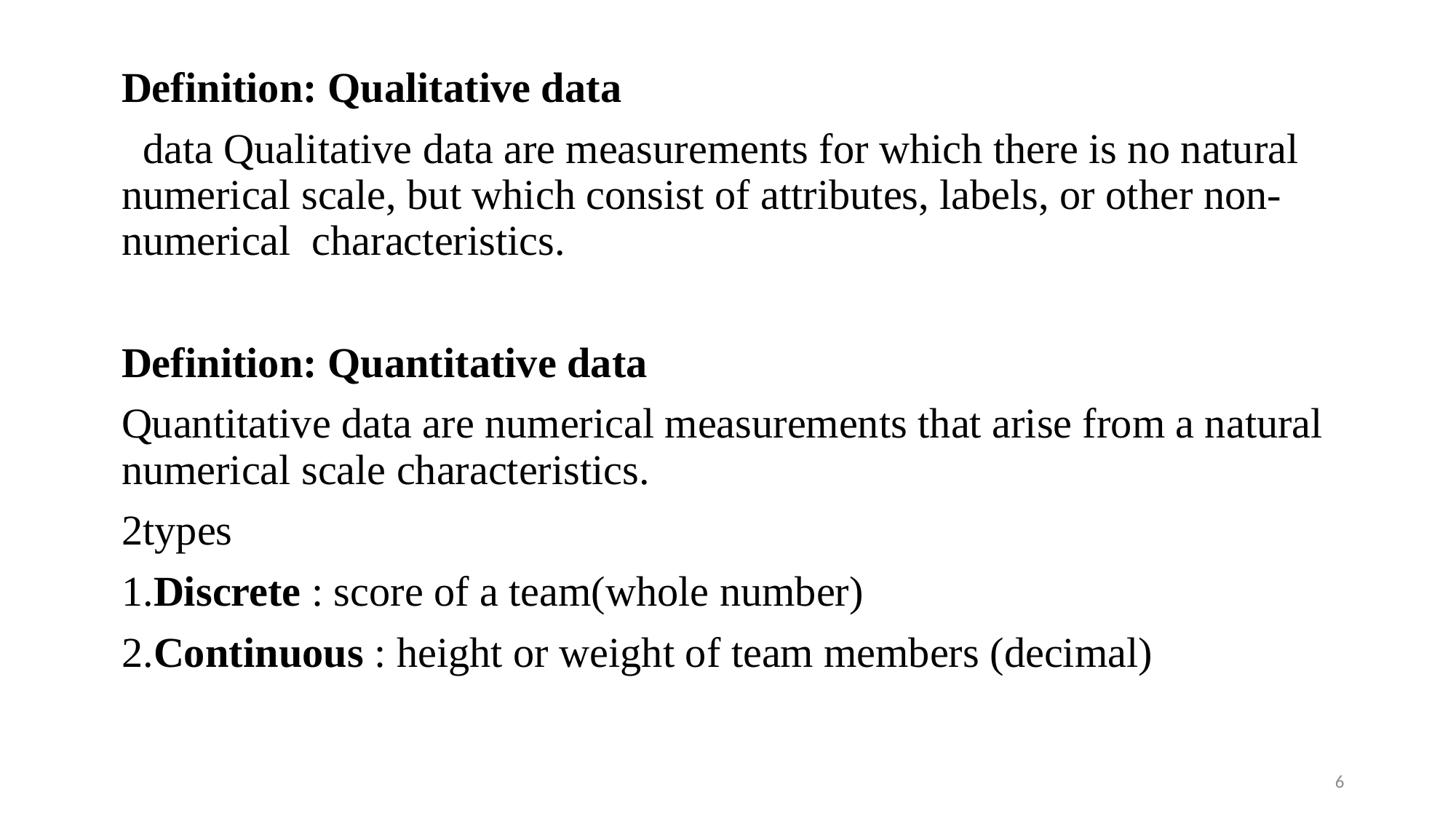

Definition: Qualitative data
  data Qualitative data are measurements for which there is no natural numerical scale, but which consist of attributes, labels, or other non-numerical  characteristics.

Definition: Quantitative data
Quantitative data are numerical measurements that arise from a natural numerical scale characteristics.
2types
1.Discrete : score of a team(whole number)
2.Continuous : height or weight of team members (decimal)
6